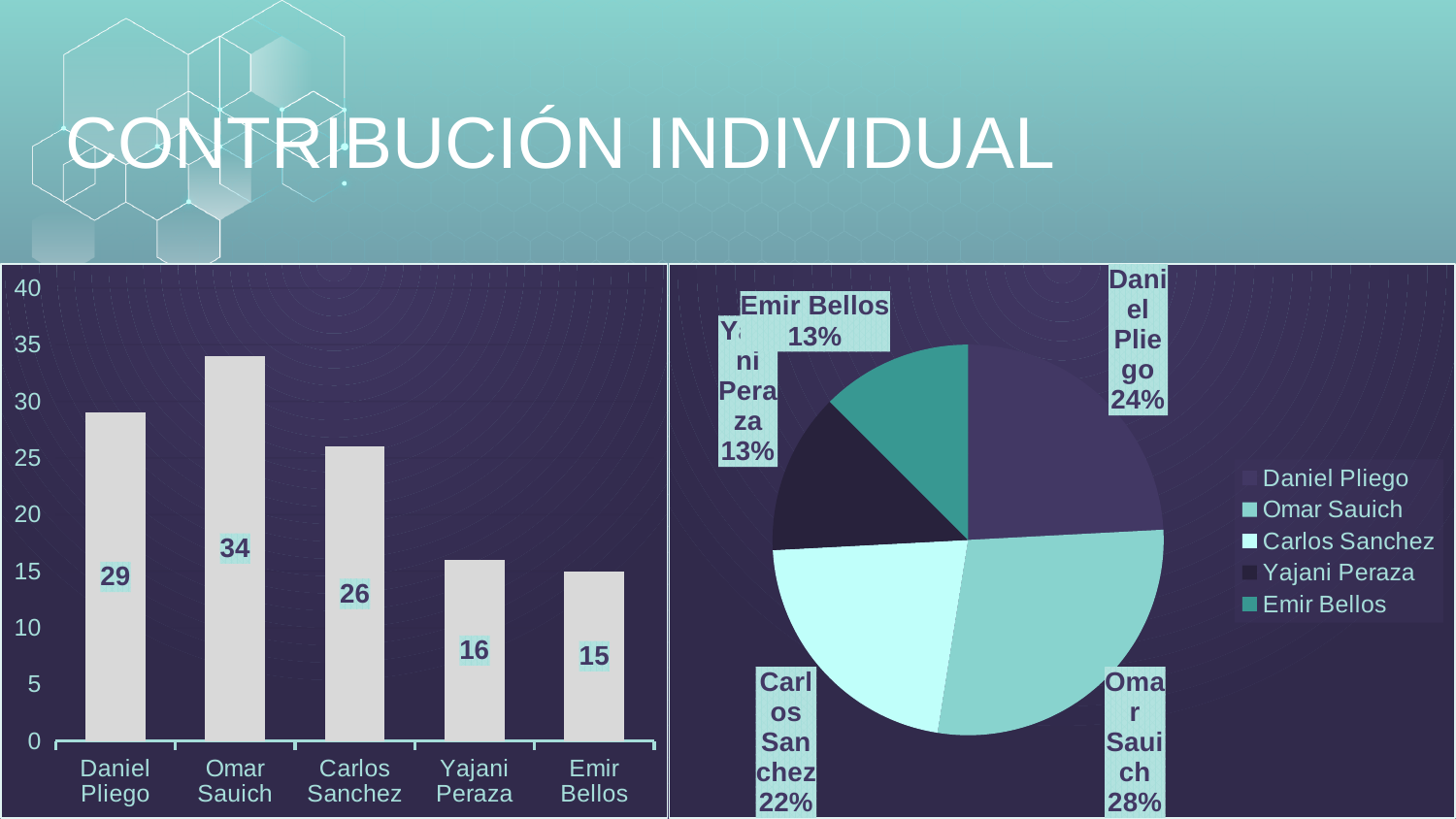

# CONTRIBUCIÓN INDIVIDUAL

### Chart

| Category | Ventas |
|---|---|
| Daniel Pliego | 29.0 |
| Omar Sauich | 34.0 |
| Carlos Sanchez | 26.0 |
| Yajani Peraza | 16.0 |
| Emir Bellos | 15.0 |

### Chart

| Category | Ventas |
|---|---|
| Daniel Pliego | 29.0 |
| Omar Sauich | 34.0 |
| Carlos Sanchez | 26.0 |
| Yajani Peraza | 16.0 |
| Emir Bellos | 15.0 |